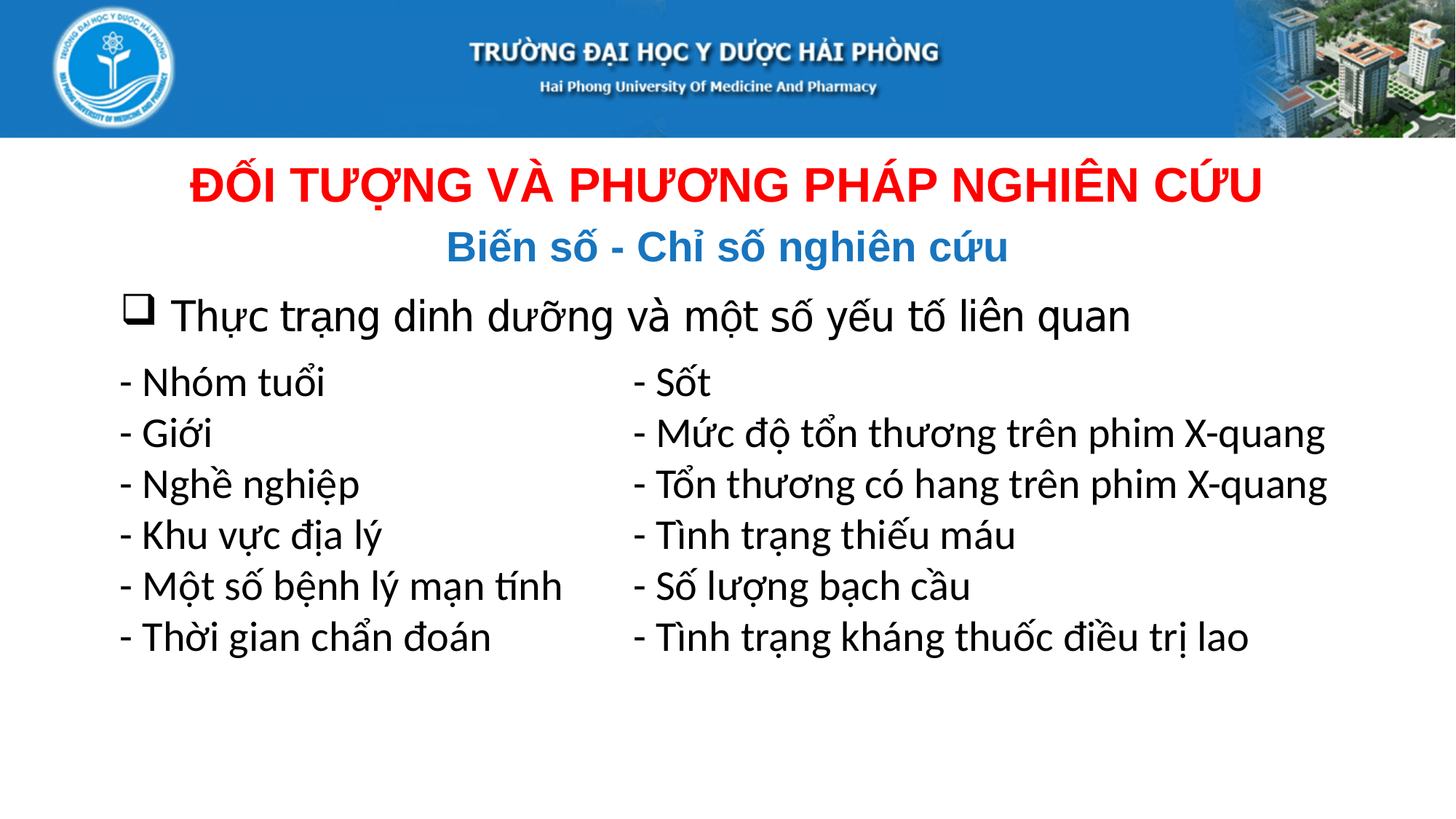

ĐỐI TƯỢNG VÀ PHƯƠNG PHÁP NGHIÊN CỨU
Biến số - Chỉ số nghiên cứu
 Thực trạng dinh dưỡng và một số yếu tố liên quan
- Nhóm tuổi
- Giới
- Nghề nghiệp
- Khu vực địa lý
- Một số bệnh lý mạn tính
- Thời gian chẩn đoán
 - Sốt
 - Mức độ tổn thương trên phim X-quang
 - Tổn thương có hang trên phim X-quang
 - Tình trạng thiếu máu
 - Số lượng bạch cầu
 - Tình trạng kháng thuốc điều trị lao